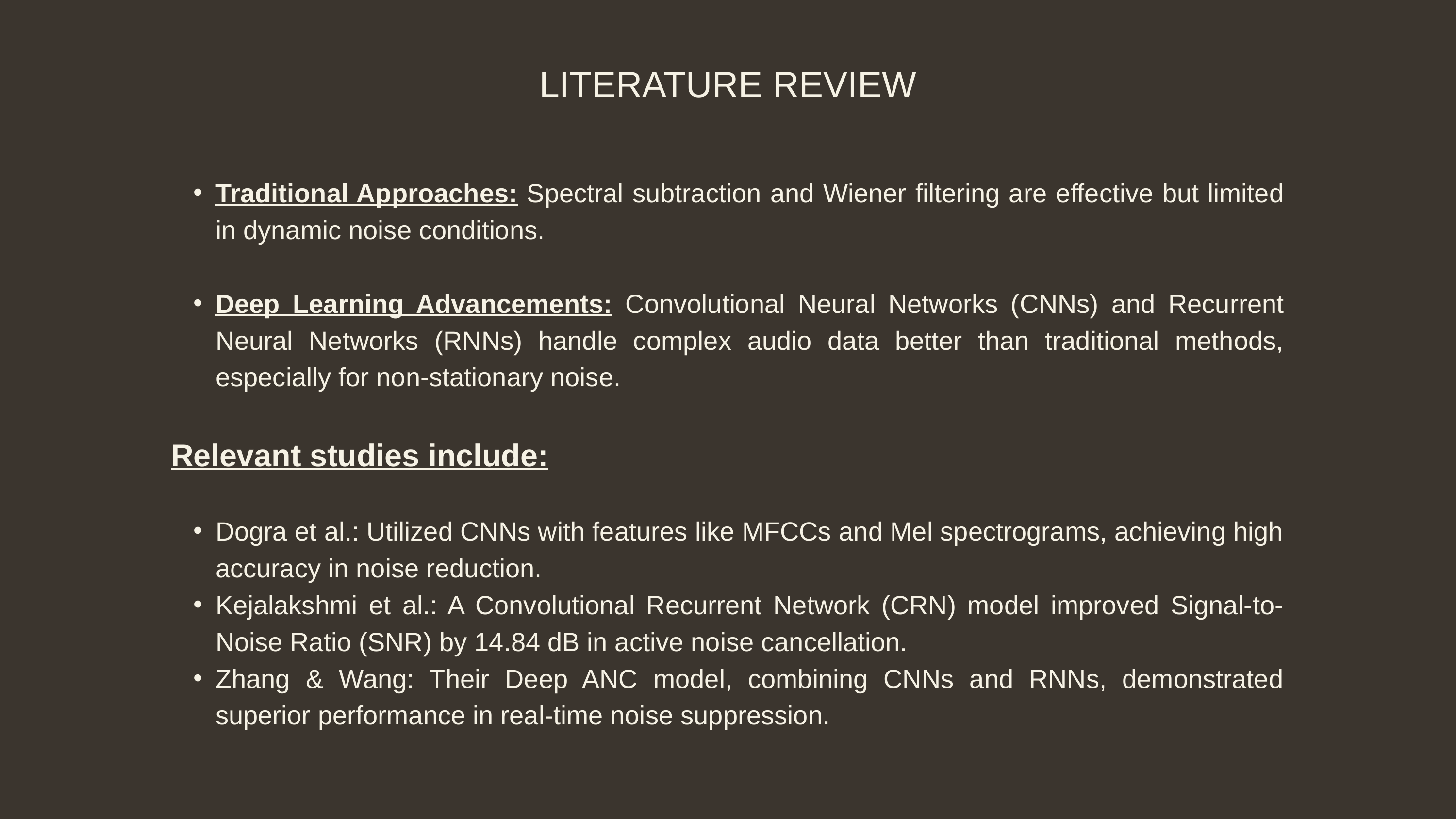

LITERATURE REVIEW
Traditional Approaches: Spectral subtraction and Wiener filtering are effective but limited in dynamic noise conditions.

Deep Learning Advancements: Convolutional Neural Networks (CNNs) and Recurrent Neural Networks (RNNs) handle complex audio data better than traditional methods, especially for non-stationary noise.

Relevant studies include:

Dogra et al.: Utilized CNNs with features like MFCCs and Mel spectrograms, achieving high accuracy in noise reduction.
Kejalakshmi et al.: A Convolutional Recurrent Network (CRN) model improved Signal-to-Noise Ratio (SNR) by 14.84 dB in active noise cancellation.
Zhang & Wang: Their Deep ANC model, combining CNNs and RNNs, demonstrated superior performance in real-time noise suppression.